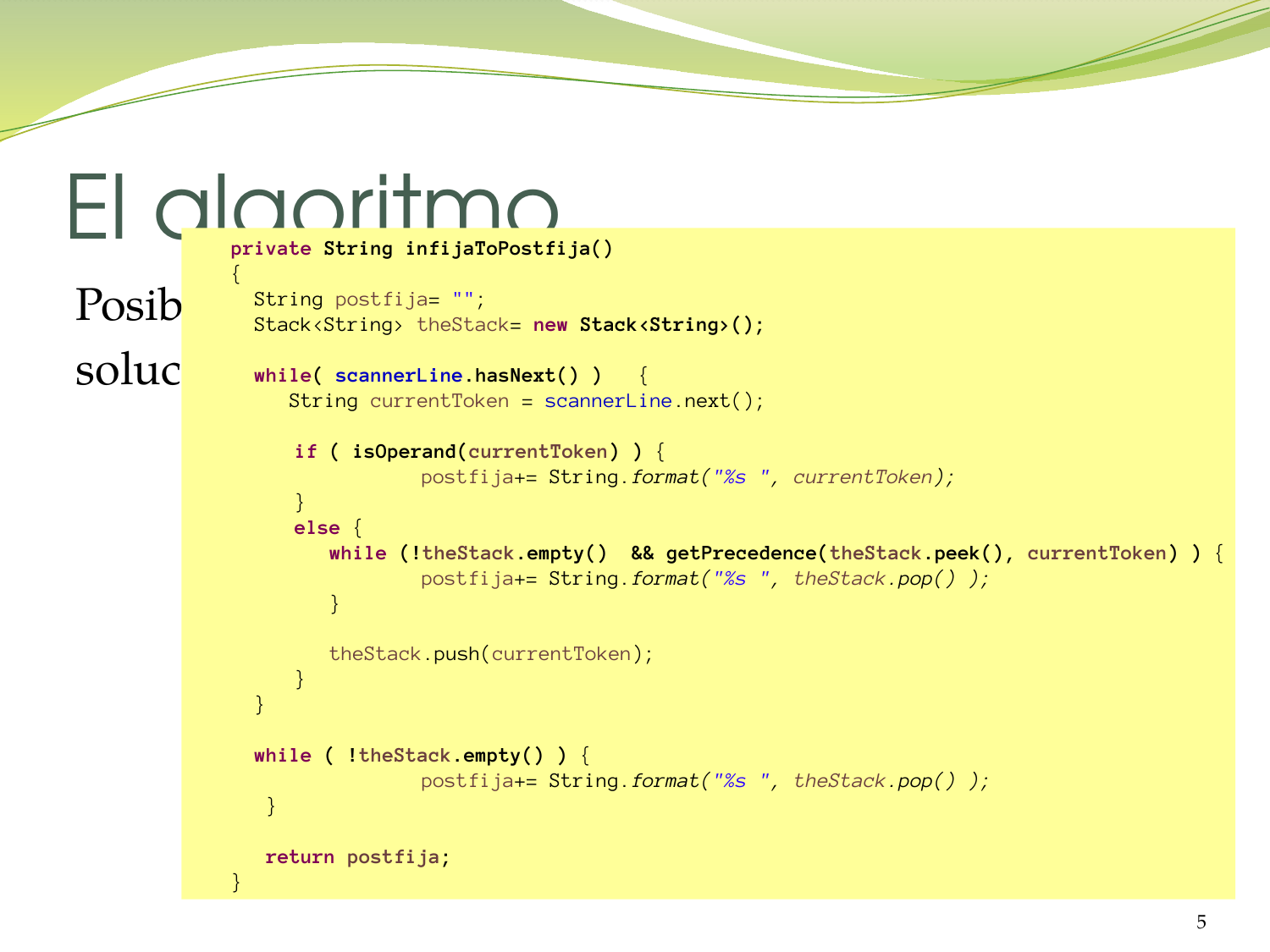

# El algoritmo
private String infijaToPostfija()
{
  String postfija= "";
  Stack<String> theStack= new Stack<String>();

  while( scannerLine.hasNext() )   {
     String currentToken = scannerLine.next();

if ( isOperand(currentToken) ) {
	postfija+= String.format("%s ", currentToken);
}
else {
   while (!theStack.empty()  && getPrecedence(theStack.peek(), currentToken) ) {
	postfija+= String.format("%s ", theStack.pop() );
   }

   theStack.push(currentToken);
}
  }

  while ( !theStack.empty() ) {
	postfija+= String.format("%s ", theStack.pop() );
   }

   return postfija;
}
Posible
solución:
5